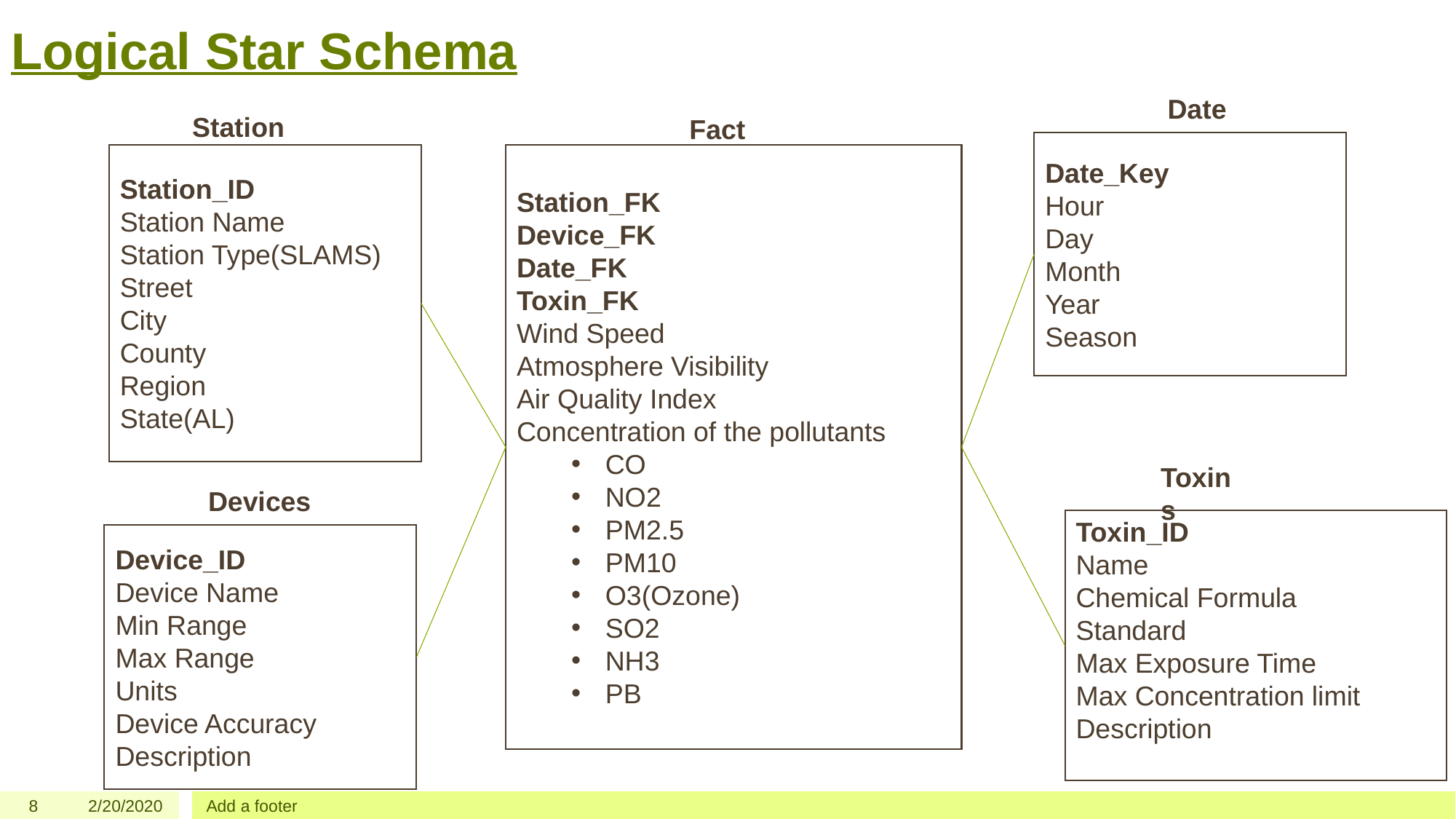

Logical Star Schema
Date
Station
Fact
Date_Key
Hour
Day
Month
Year
Season
Station_ID
Station Name
Station Type(SLAMS)
Street
City
County
Region
State(AL)
Station_FK
Device_FK
Date_FK
Toxin_FK
Wind Speed
Atmosphere Visibility
Air Quality Index
Concentration of the pollutants
CO
NO2
PM2.5
PM10
O3(Ozone)
SO2
NH3
PB
Toxins
Devices
Toxin_ID
Name
Chemical Formula
Standard
Max Exposure Time
Max Concentration limit
Description

Device_ID
Device Name
Min Range
Max Range
Units
Device Accuracy
Description
8
2/20/2020
Add a footer